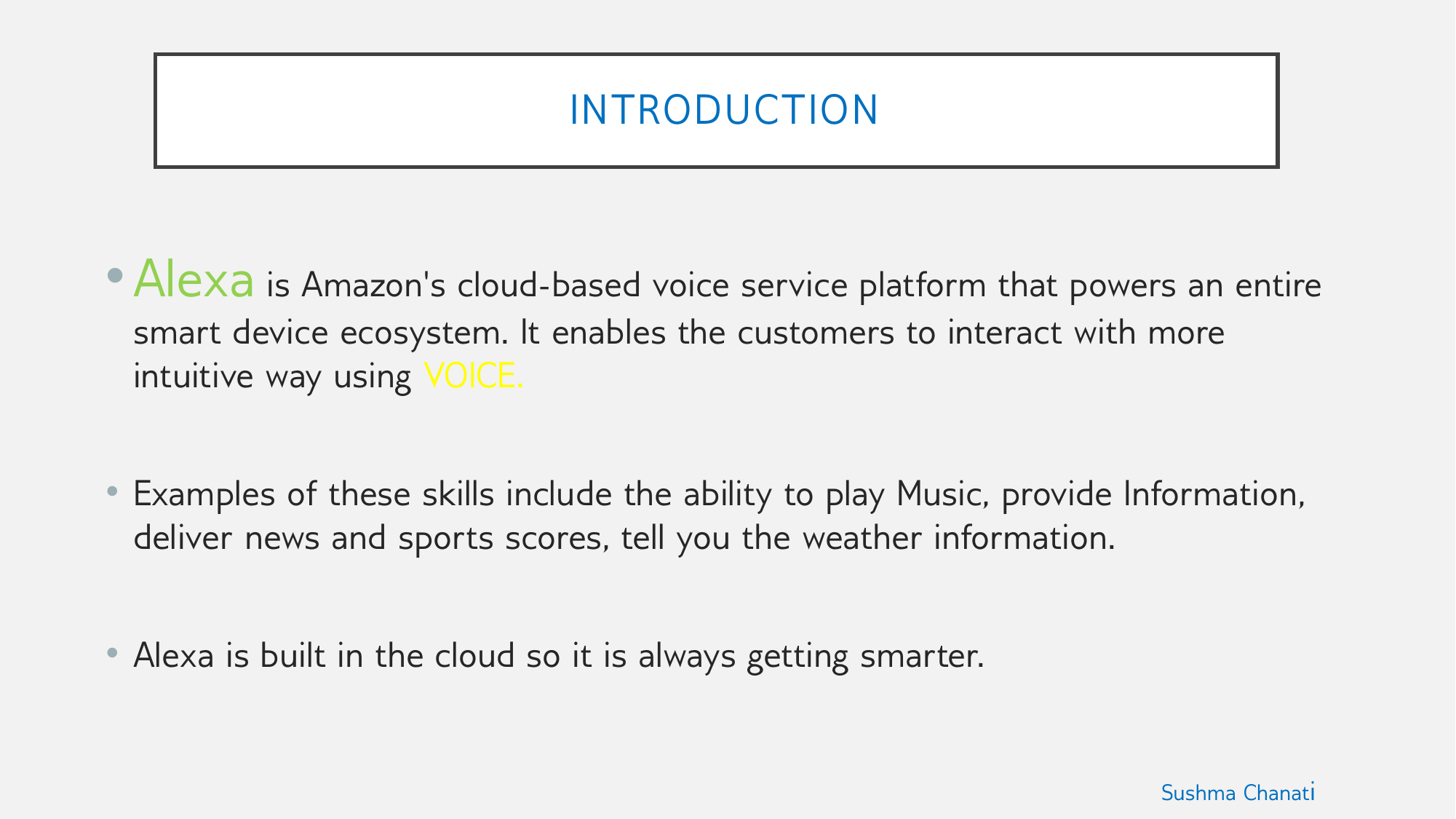

# INTRODUCTION

Alexa is Amazon's cloud-based voice service platform that powers an entire smart device ecosystem. It enables the customers to interact with more intuitive way using VOICE.

Examples of these skills include the ability to play Music, provide Information, deliver news and sports scores, tell you the weather information.

Alexa is built in the cloud so it is always getting smarter.
Sushma Chanati